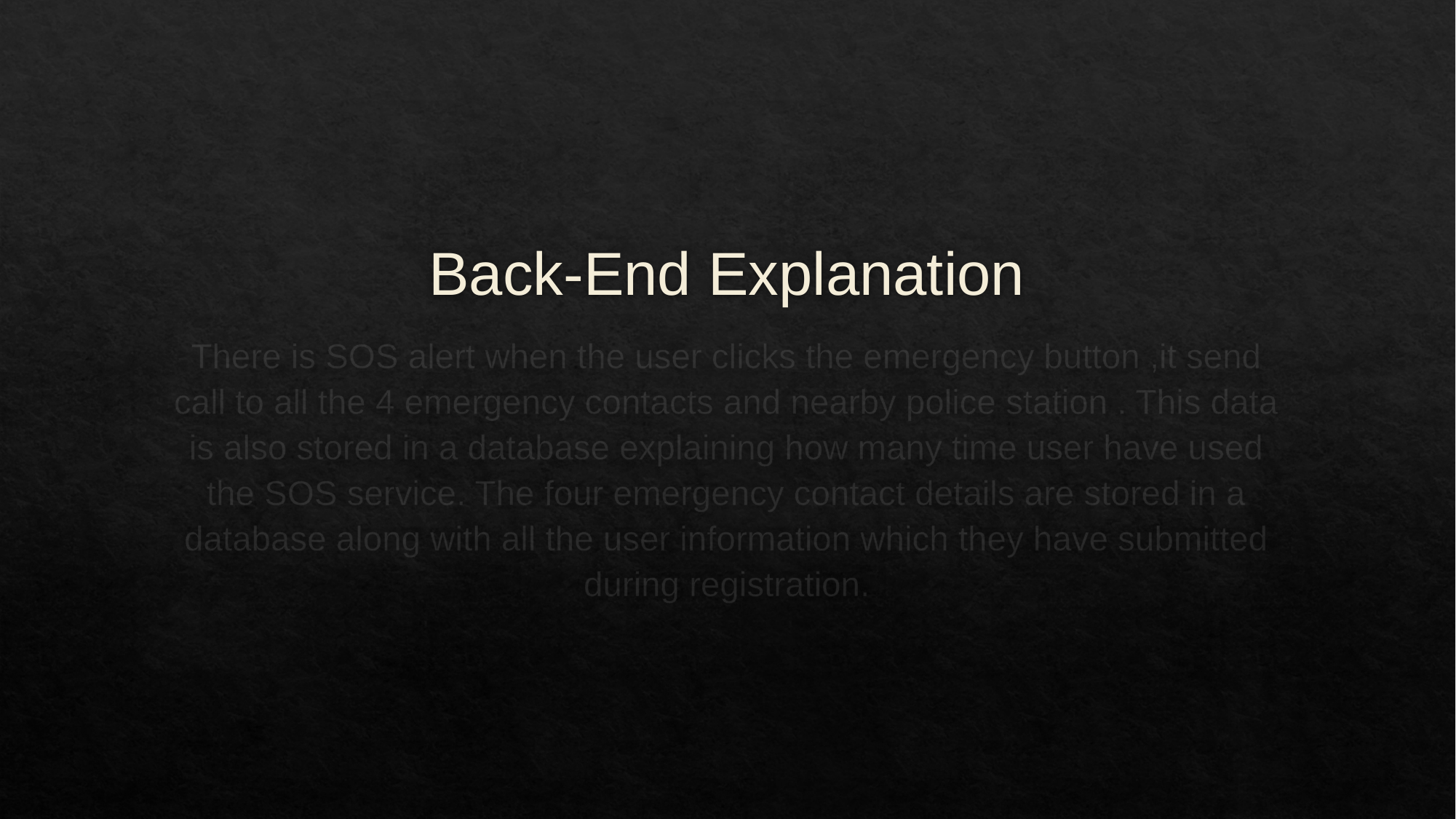

# Back-End Explanation
There is SOS alert when the user clicks the emergency button ,it send call to all the 4 emergency contacts and nearby police station . This data is also stored in a database explaining how many time user have used the SOS service. The four emergency contact details are stored in a database along with all the user information which they have submitted during registration.